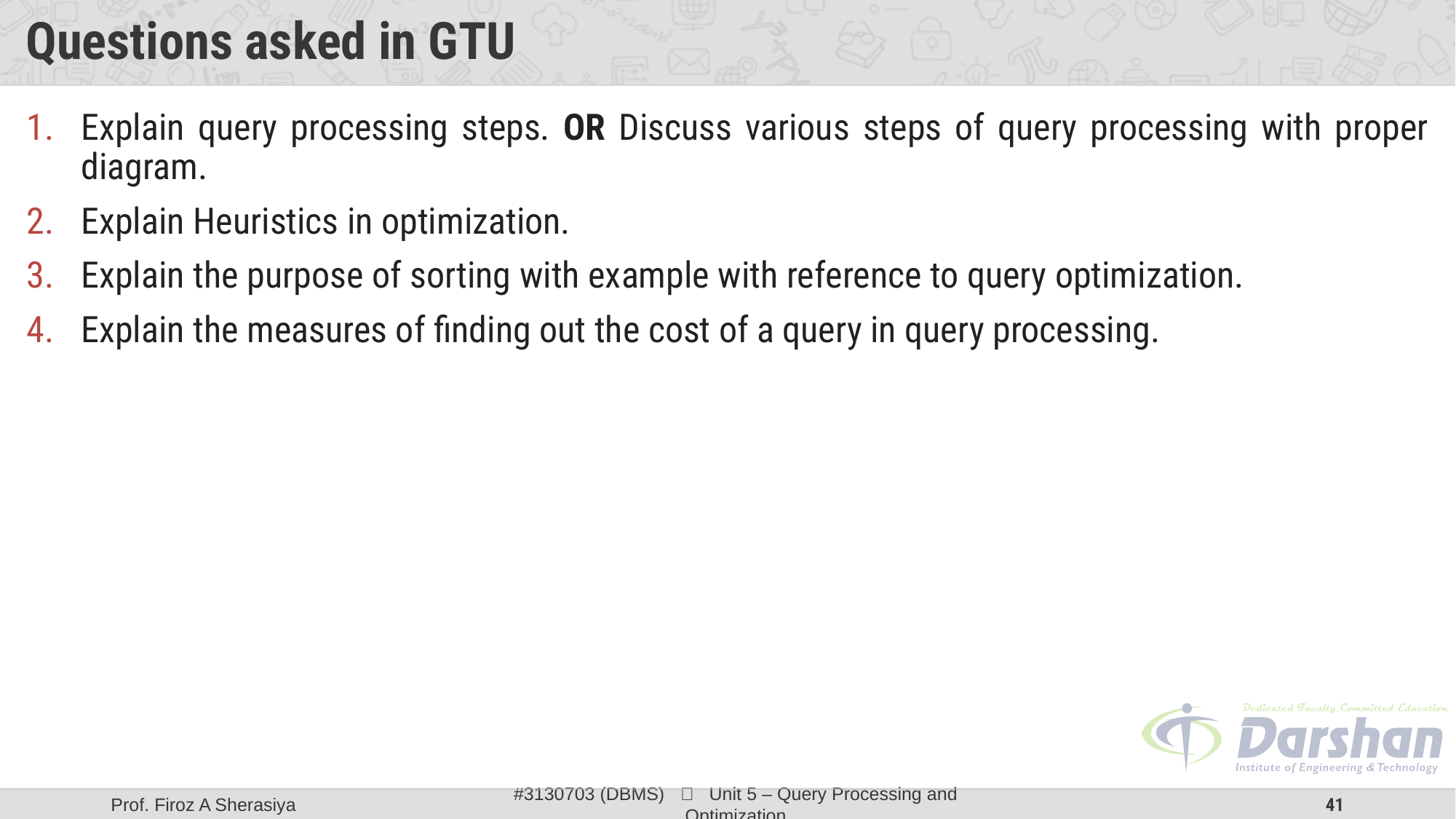

# Questions asked in GTU
Explain query processing steps. OR Discuss various steps of query processing with proper diagram.
Explain Heuristics in optimization.
Explain the purpose of sorting with example with reference to query optimization.
Explain the measures of finding out the cost of a query in query processing.